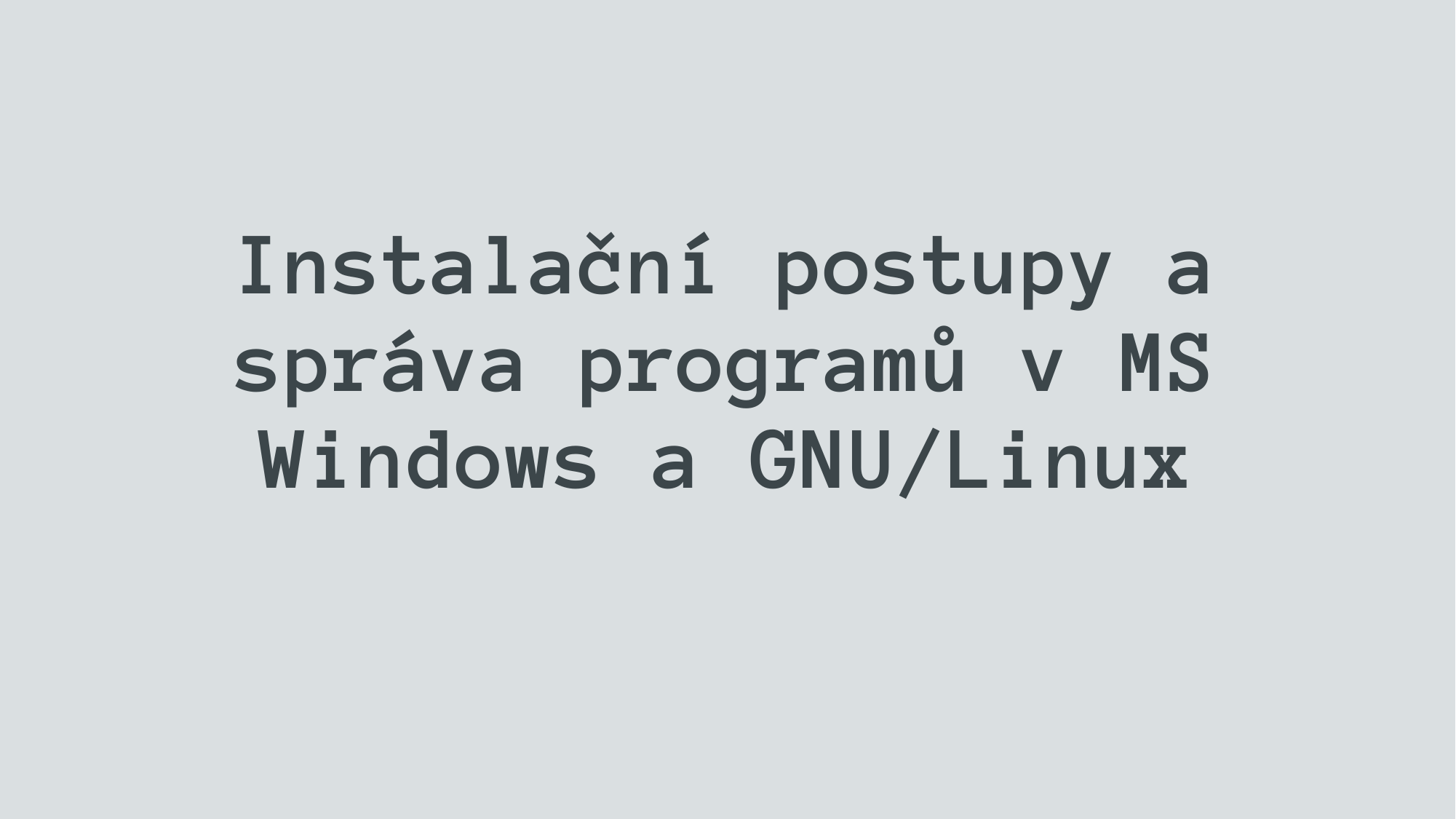

# Instalační postupy a správa programů v MS Windows a GNU/Linux